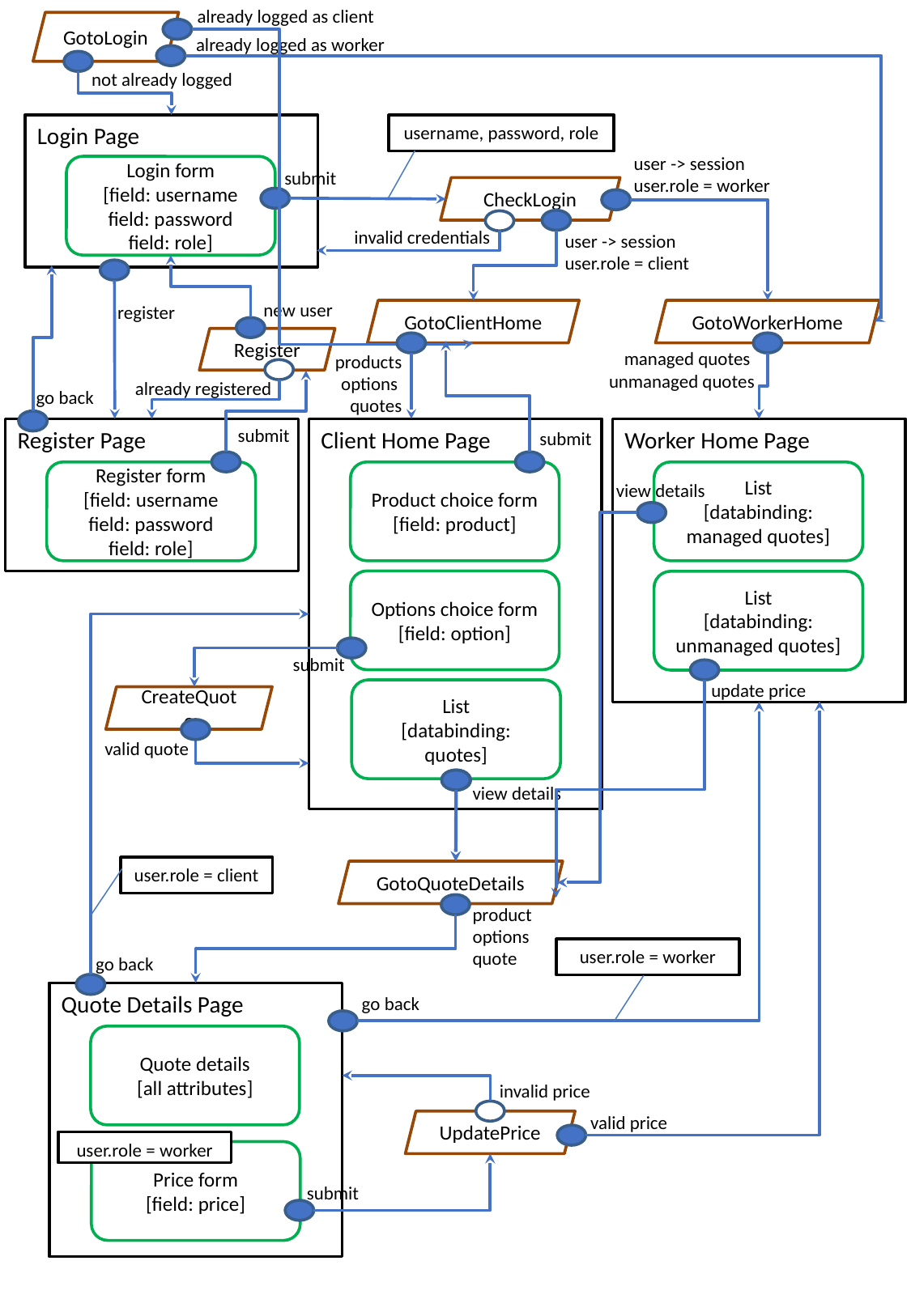

already logged as client
GotoLogin

already logged as worker

not already logged
Login Page
username, password, role
user -> session
user.role = worker
Login form
[field: username
field: password
field: role]
submit
CheckLogin

invalid credentials
user -> session
user.role = client

new user
register
GotoClientHome
GotoWorkerHome

Register

managed quotes
unmanaged quotes
products
options
quotes

already registered
go back

submit
Worker Home Page
Register Page
Client Home Page
submit

Register form
[field: username
field: password
field: role]
Product choice form
[field: product]
List
[databinding: managed quotes]
view details

Options choice form
[field: option]
List
[databinding: unmanaged quotes]

submit

update price
List
[databinding: quotes]
CreateQuote

valid quote

view details
user.role = client
GotoQuoteDetails

product
options
quote
user.role = worker
go back

Quote Details Page
go back

Quote details
[all attributes]
invalid price

valid price
UpdatePrice

user.role = worker
Price form
[field: price]
submit